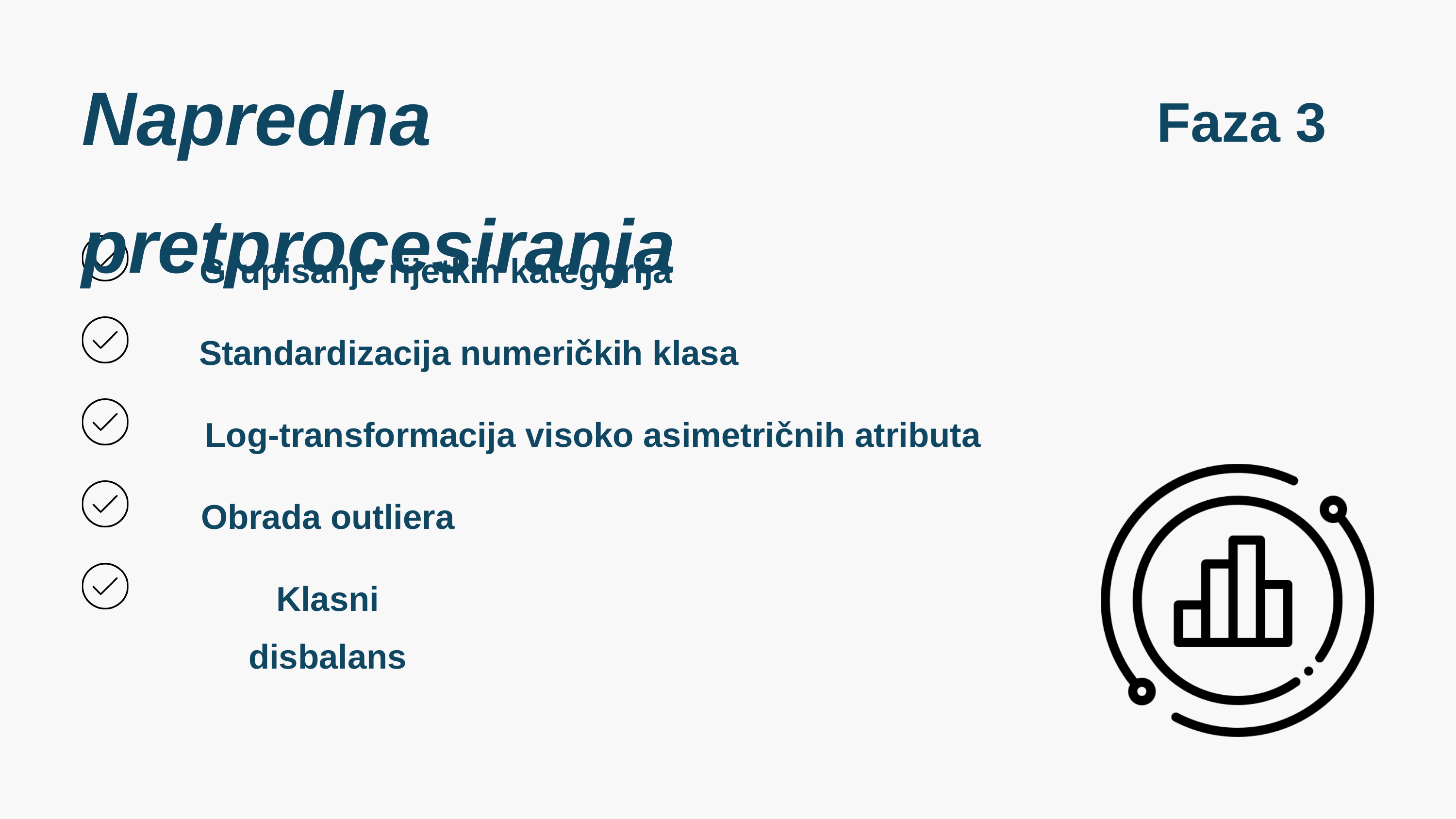

Napredna pretprocesiranja
Faza 3
Grupisanje rijetkih kategorija

Standardizacija numeričkih klasa

Log-transformacija visoko asimetričnih atributa

Obrada outliera

Klasni disbalans